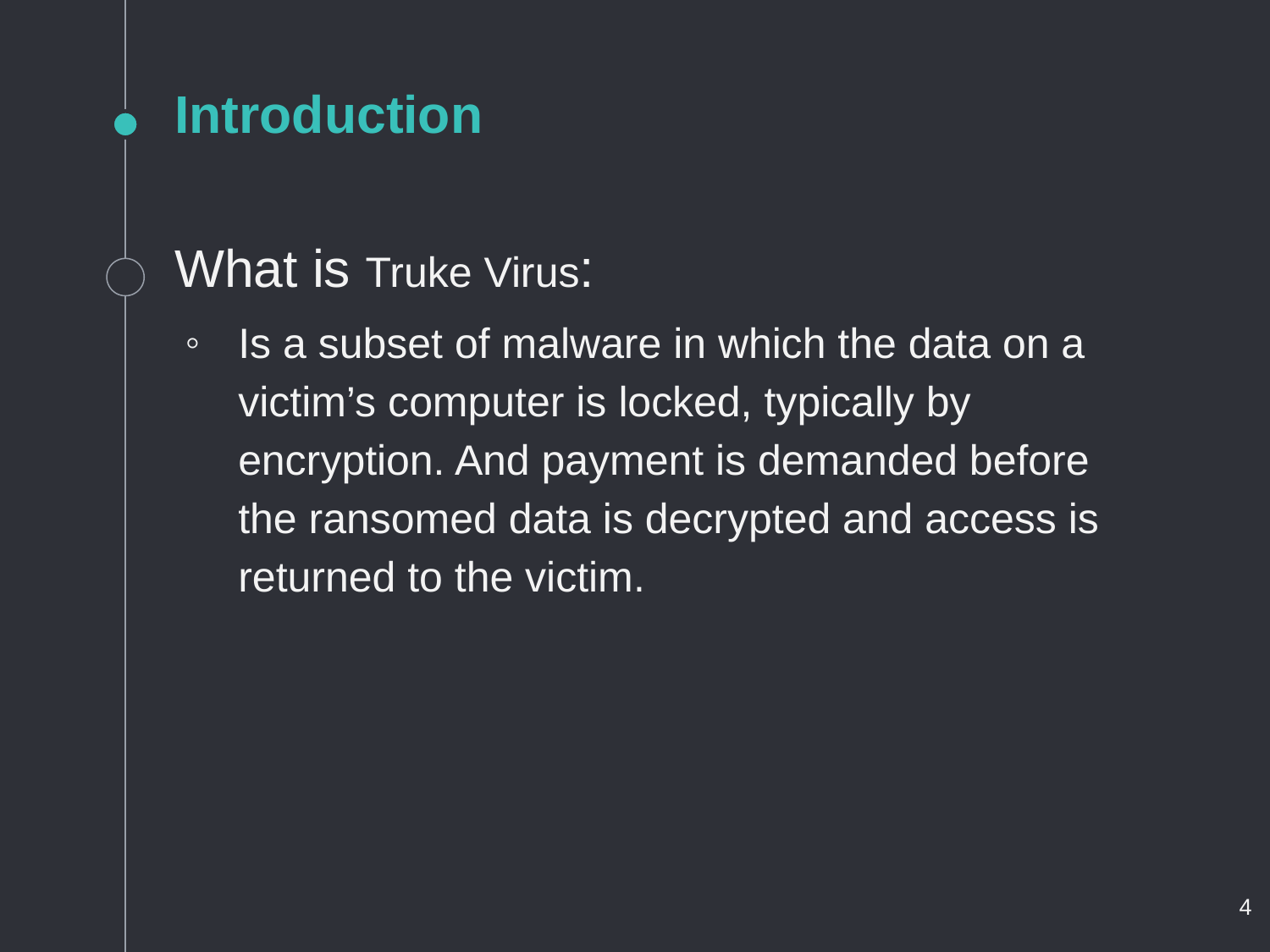

# Introduction
What is Truke Virus:
Is a subset of malware in which the data on a victim’s computer is locked, typically by encryption. And payment is demanded before the ransomed data is decrypted and access is returned to the victim.
4